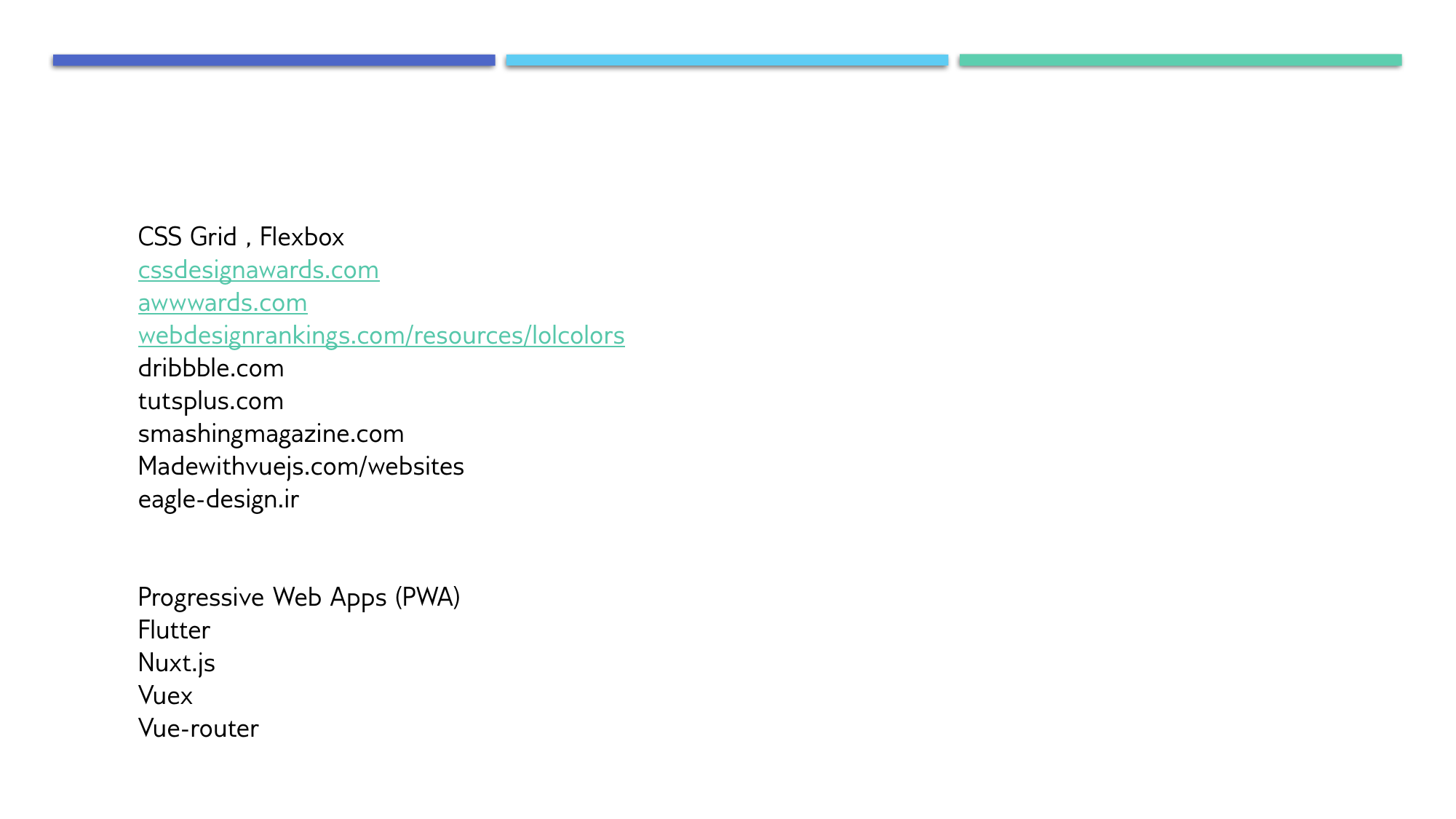

CSS Grid , Flexbox
cssdesignawards.com
awwwards.com
webdesignrankings.com/resources/lolcolors
dribbble.com
tutsplus.com
smashingmagazine.com
Madewithvuejs.com/websites
eagle-design.ir

Progressive Web Apps (PWA)
Flutter
Nuxt.js
Vuex
Vue-router